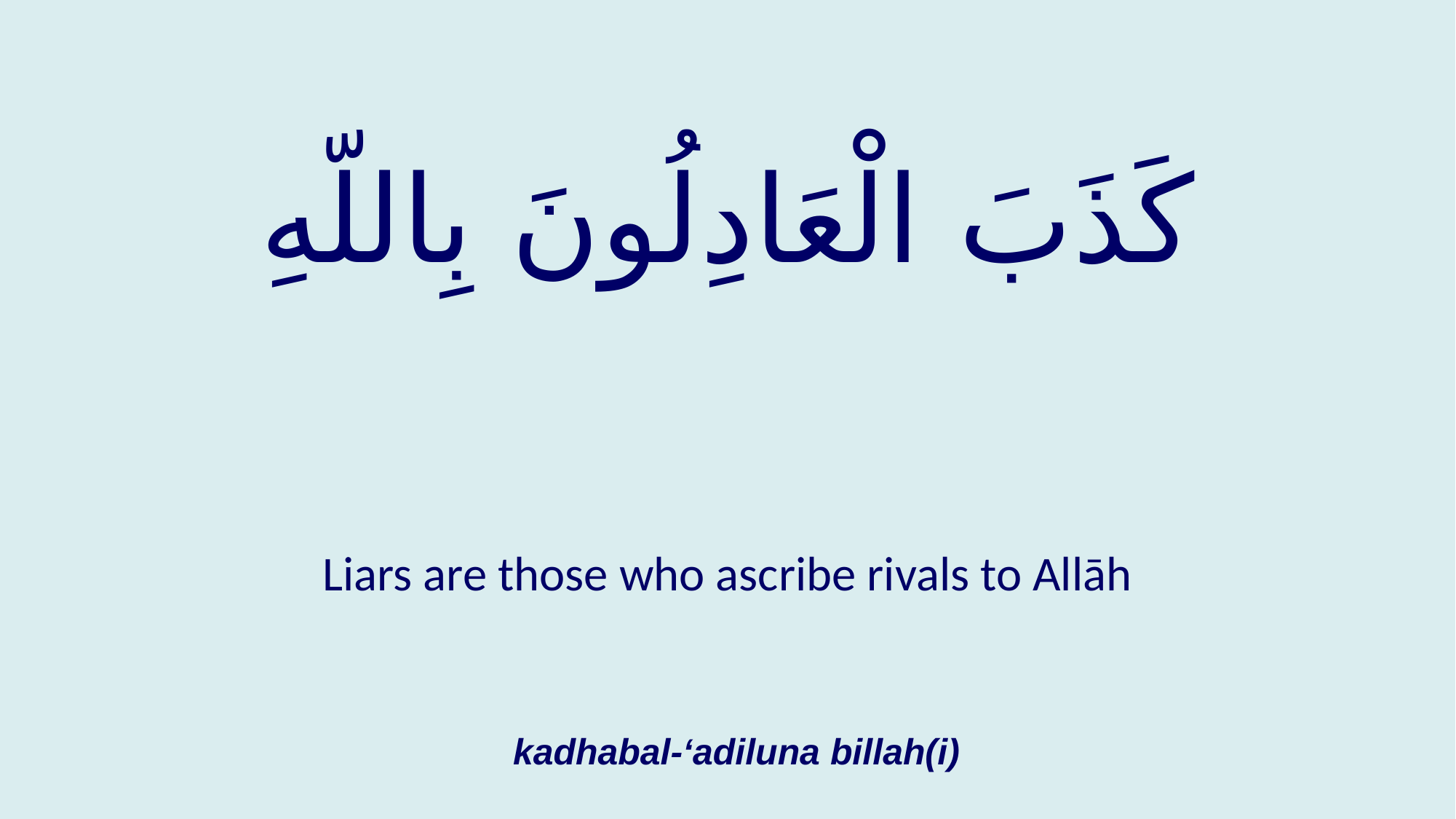

# كَذَبَ الْعَادِلُونَ بِاللّهِ
Liars are those who ascribe rivals to Allāh
kadhabal-‘adiluna billah(i)